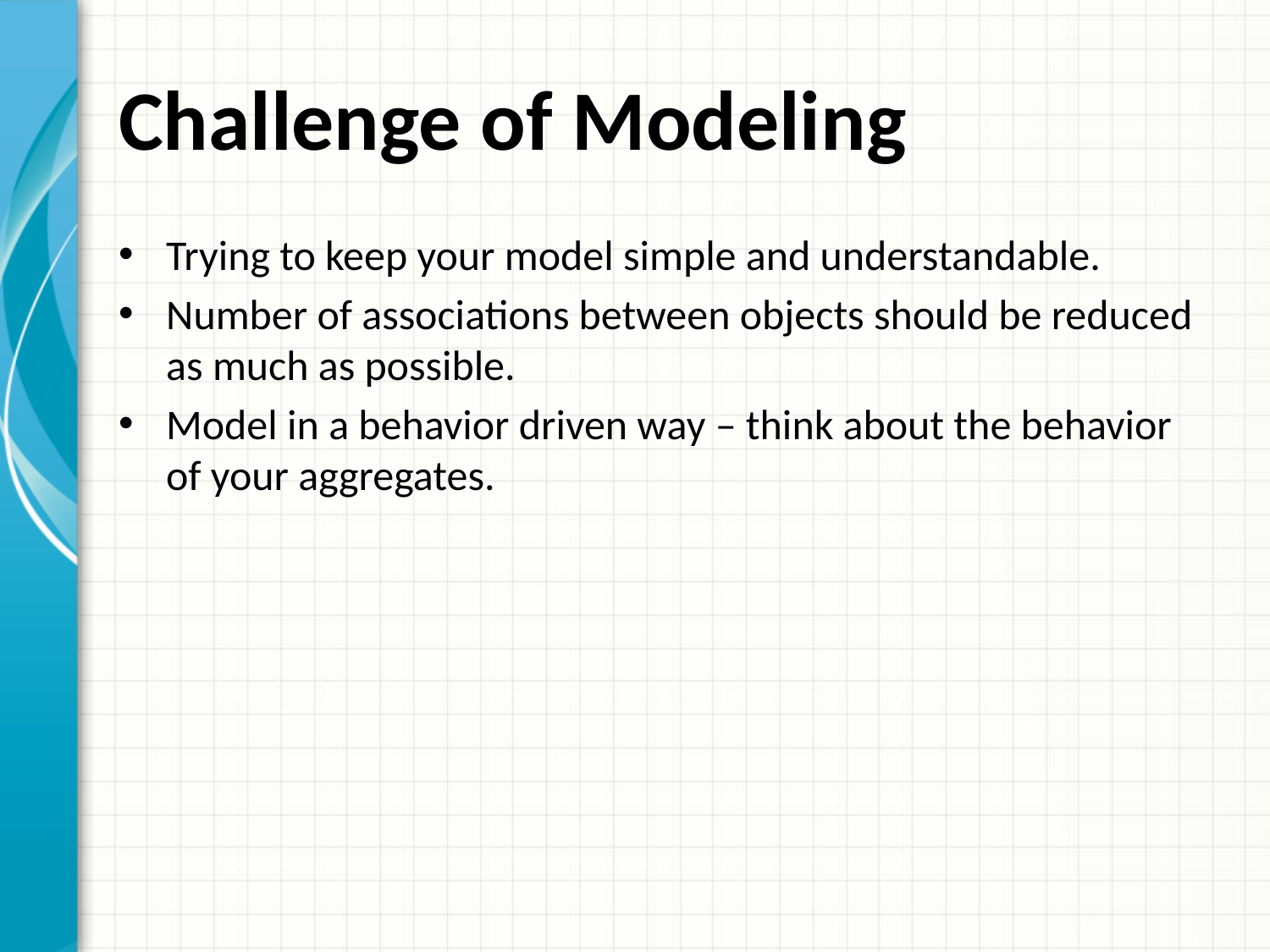

# Challenge of Modeling

Trying to keep your model simple and understandable.
Number of associations between objects should be reduced as much as possible.
Model in a behavior driven way – think about the behavior of your aggregates.